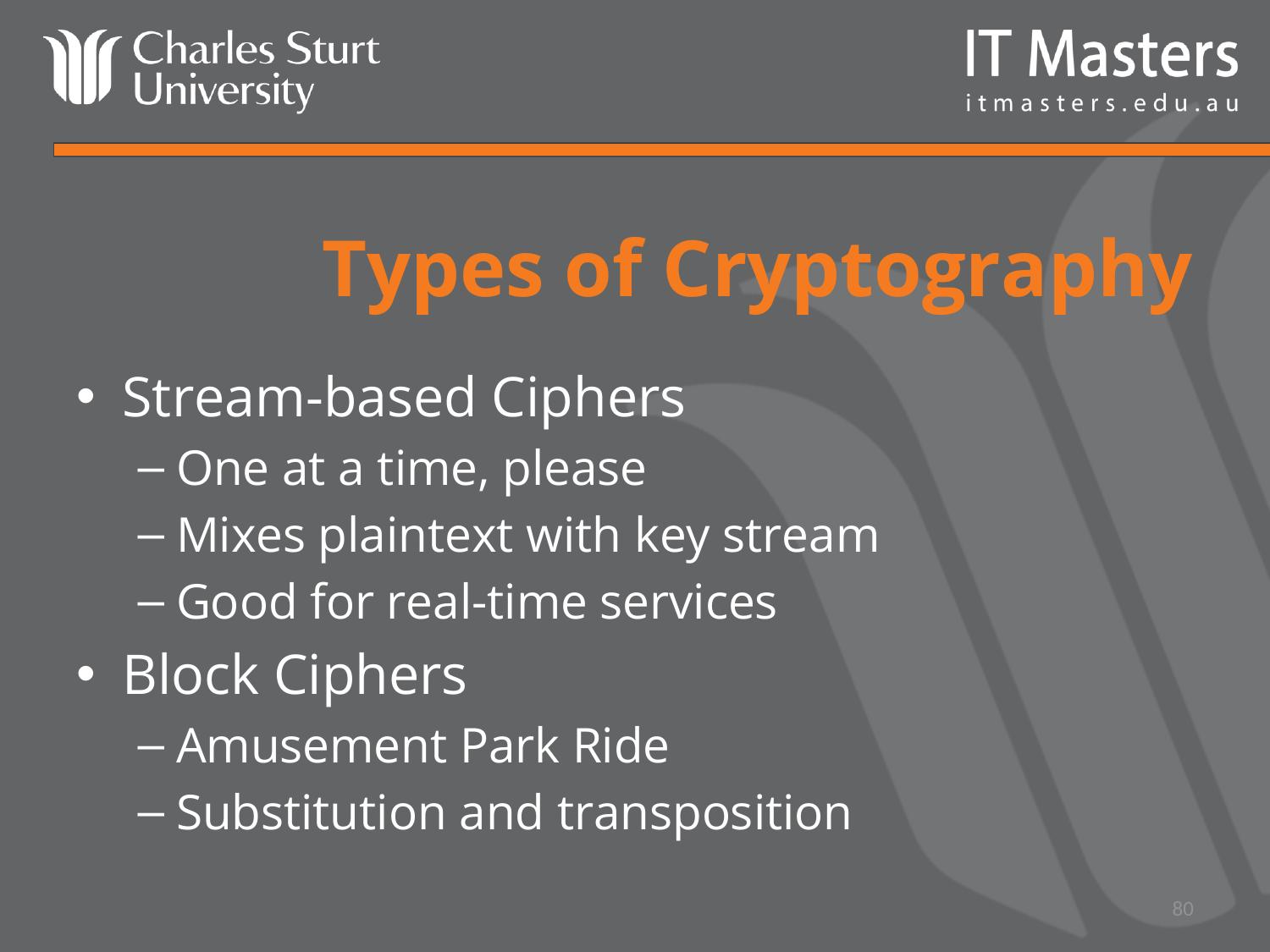

# Types of Cryptography
Stream-based Ciphers
One at a time, please
Mixes plaintext with key stream
Good for real-time services
Block Ciphers
Amusement Park Ride
Substitution and transposition
80